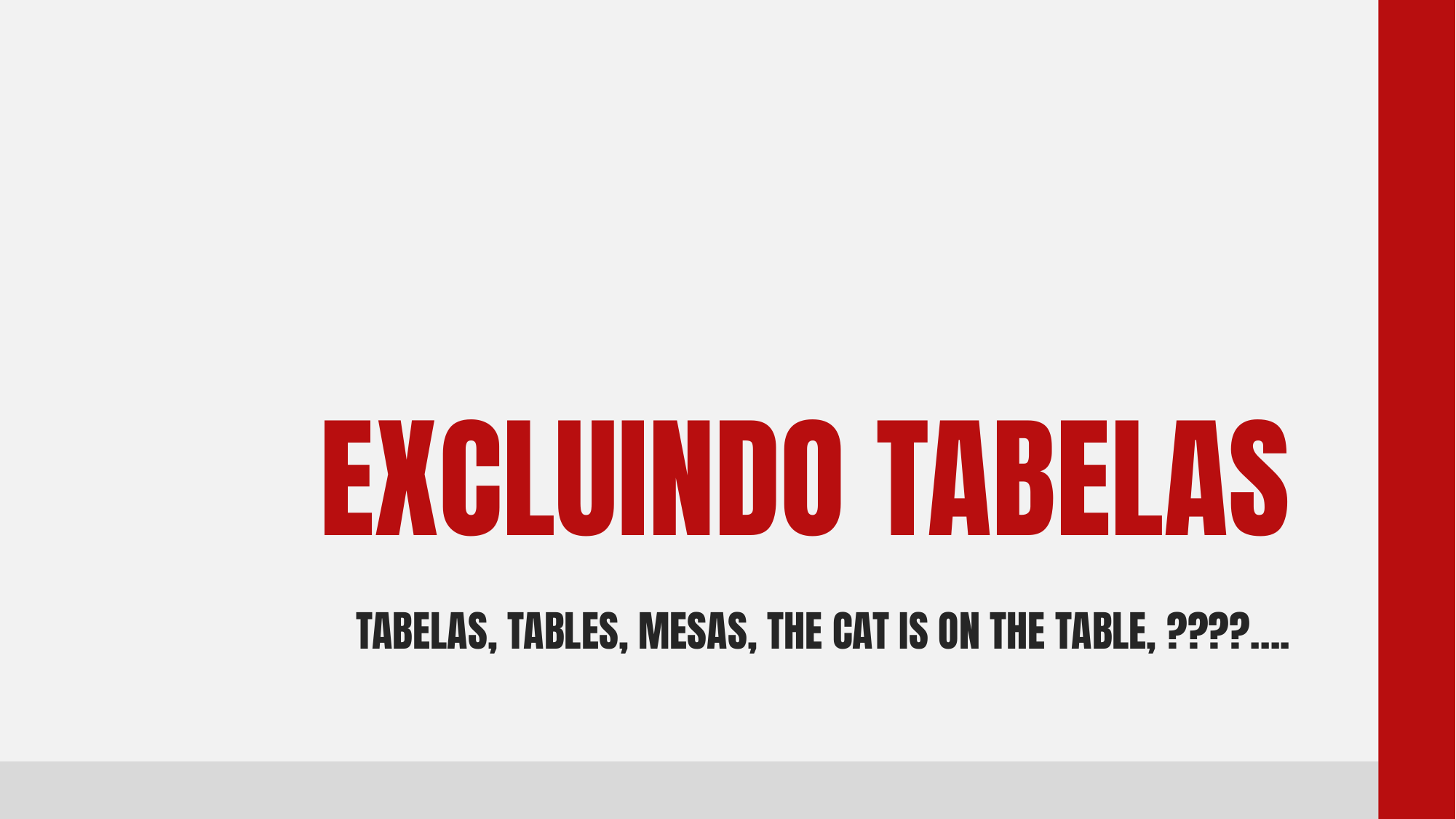

# EXCLUINDO TABELAS
TABELAS, TABLES, MESAS, THE CAT IS ON THE TABLE, ????….